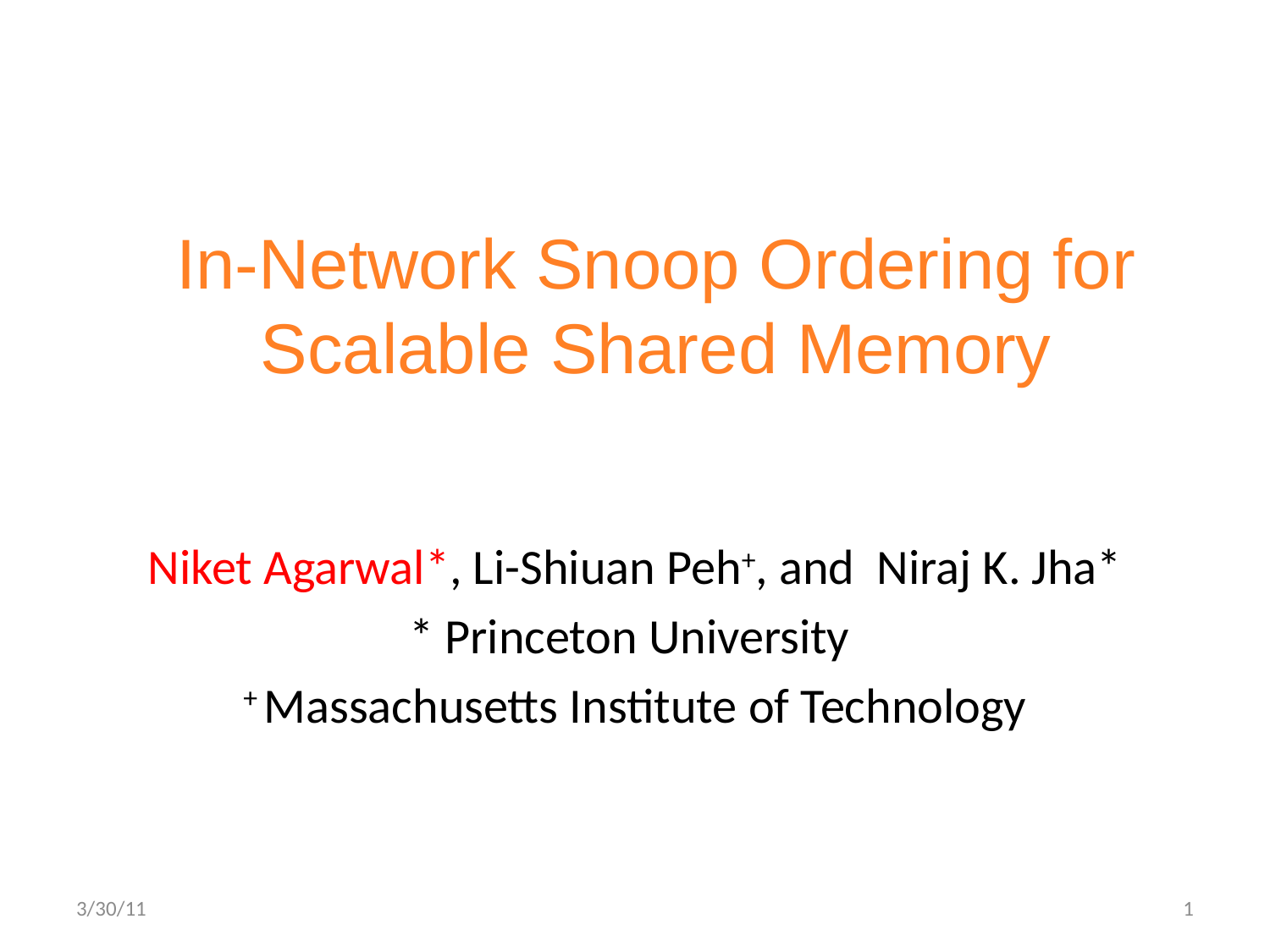

# In-Network Snoop Ordering for Scalable Shared Memory
Niket Agarwal*, Li-Shiuan Peh+, and  Niraj K. Jha*
* Princeton University
+ Massachusetts Institute of Technology
3/30/11
1